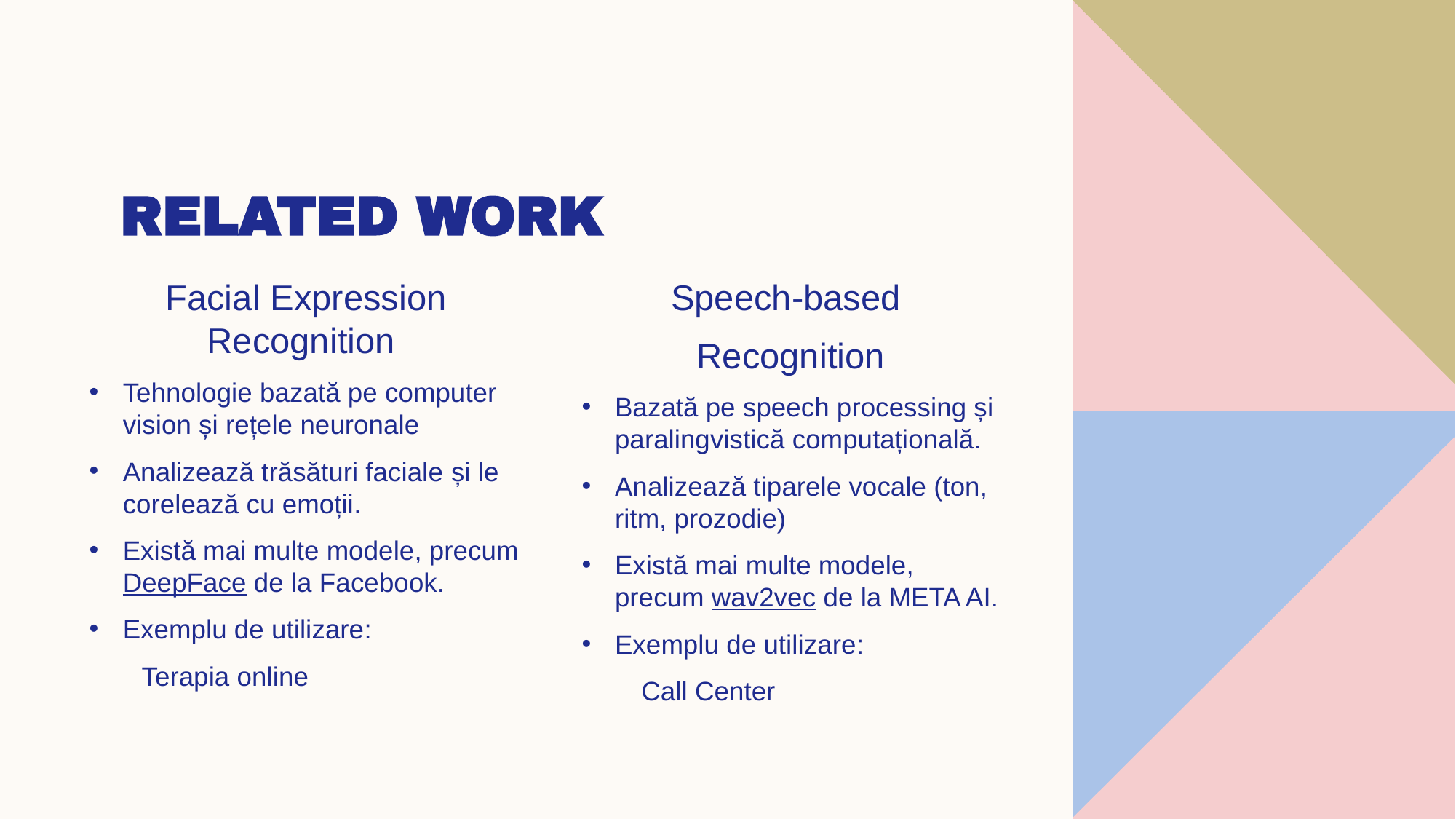

# Related work
Facial Expression Recognition
Tehnologie bazată pe computer vision și rețele neuronale
Analizează trăsături faciale și le corelează cu emoții.
Există mai multe modele, precum DeepFace de la Facebook.
Exemplu de utilizare:
       Terapia online

Speech-based
Recognition
Bazată pe speech processing și paralingvistică computațională.
Analizează tiparele vocale (ton, ritm, prozodie)
Există mai multe modele, precum wav2vec de la META AI.
Exemplu de utilizare:
        Call Center